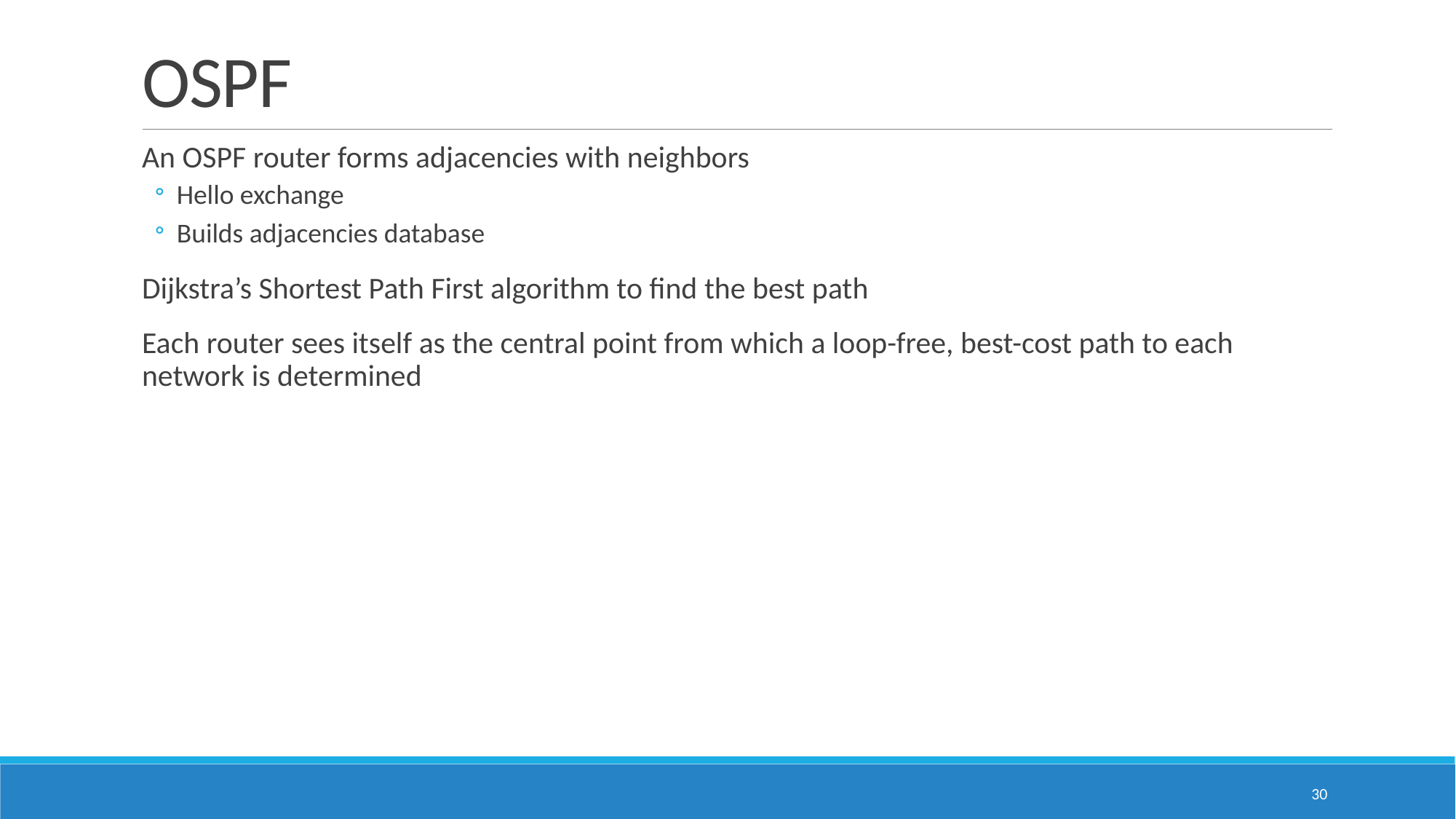

# OSPF
An OSPF router forms adjacencies with neighbors
Hello exchange
Builds adjacencies database
Dijkstra’s Shortest Path First algorithm to find the best path
Each router sees itself as the central point from which a loop-free, best-cost path to each network is determined
30